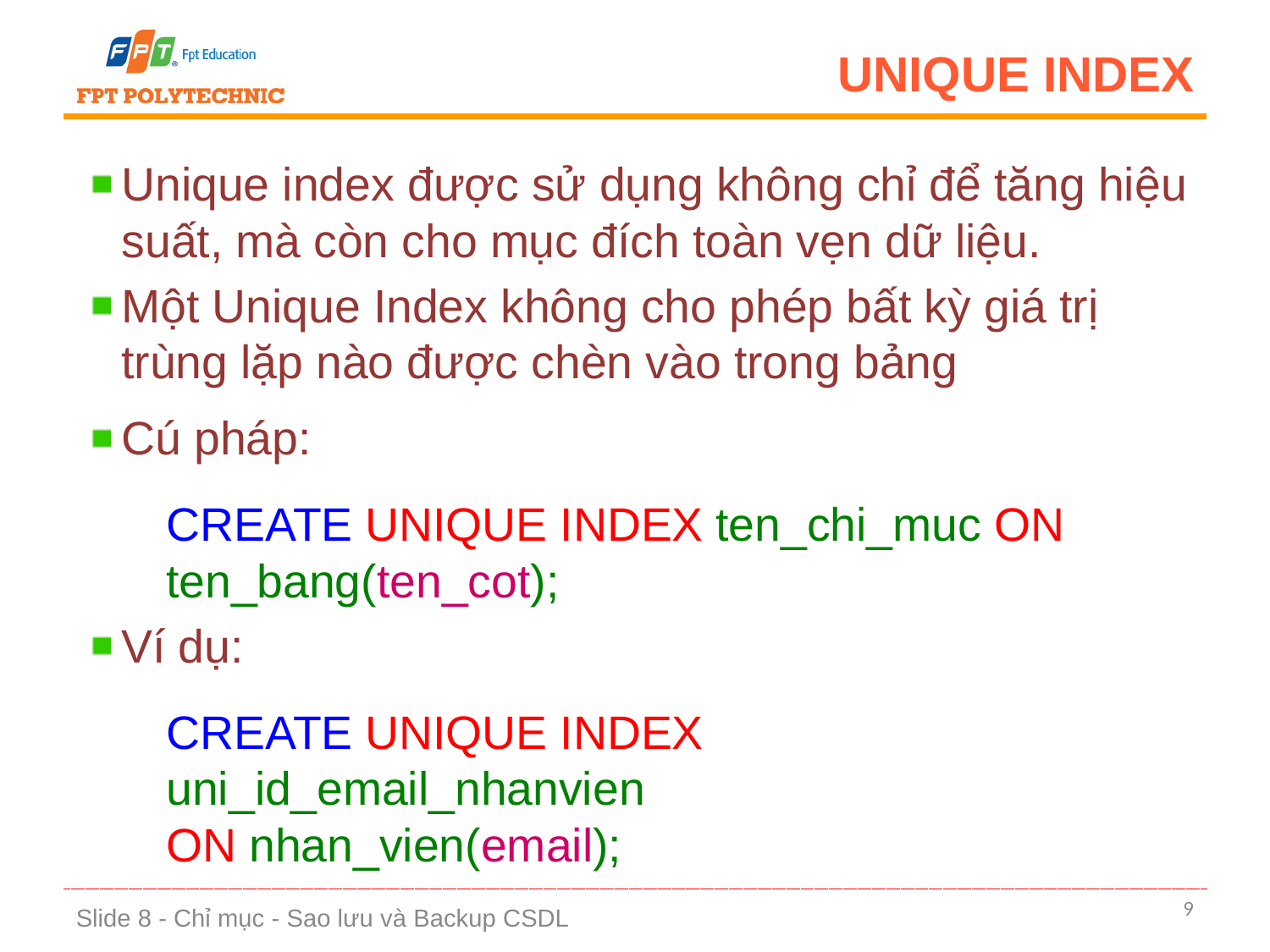

# Unique index
Unique index được sử dụng không chỉ để tăng hiệu suất, mà còn cho mục đích toàn vẹn dữ liệu.
Một Unique Index không cho phép bất kỳ giá trị trùng lặp nào được chèn vào trong bảng
Cú pháp:
CREATE UNIQUE INDEX ten_chi_muc ON
		ten_bang(ten_cot);
Ví dụ:
CREATE UNIQUE INDEX uni_id_email_nhanvien
		ON nhan_vien(email);
9